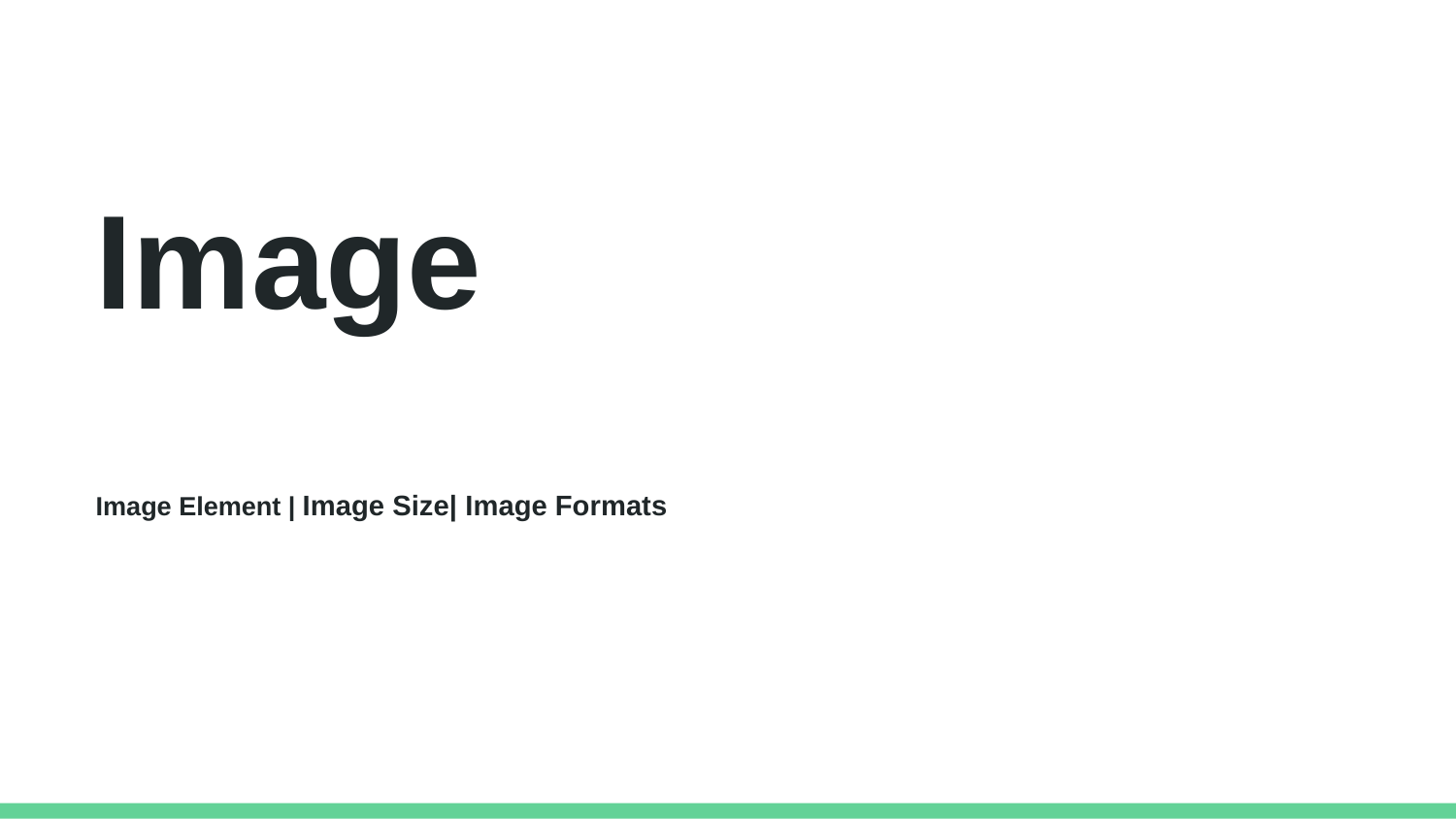

Image
Image Element | Image Size| Image Formats